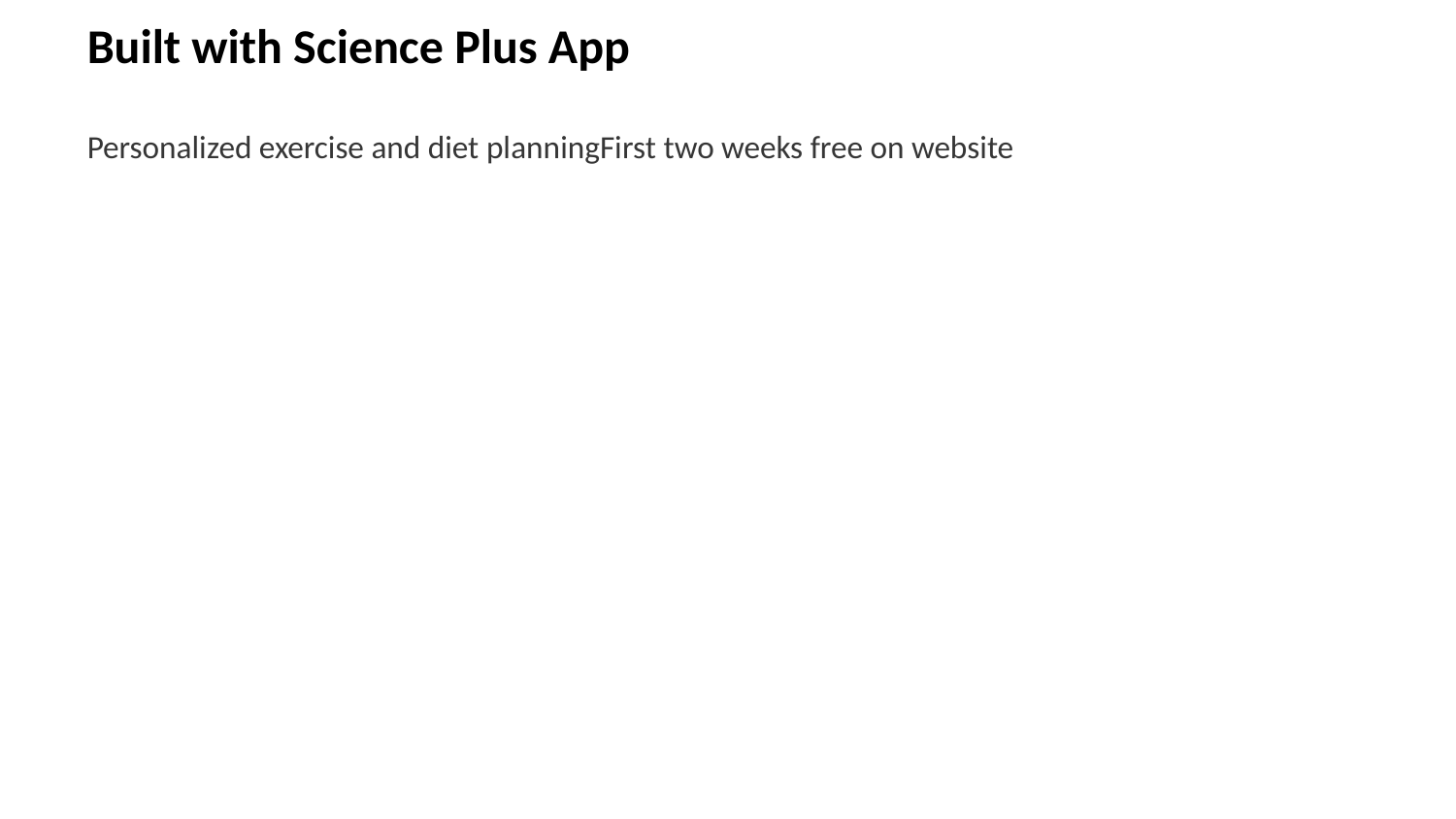

Built with Science Plus App
Personalized exercise and diet planningFirst two weeks free on website